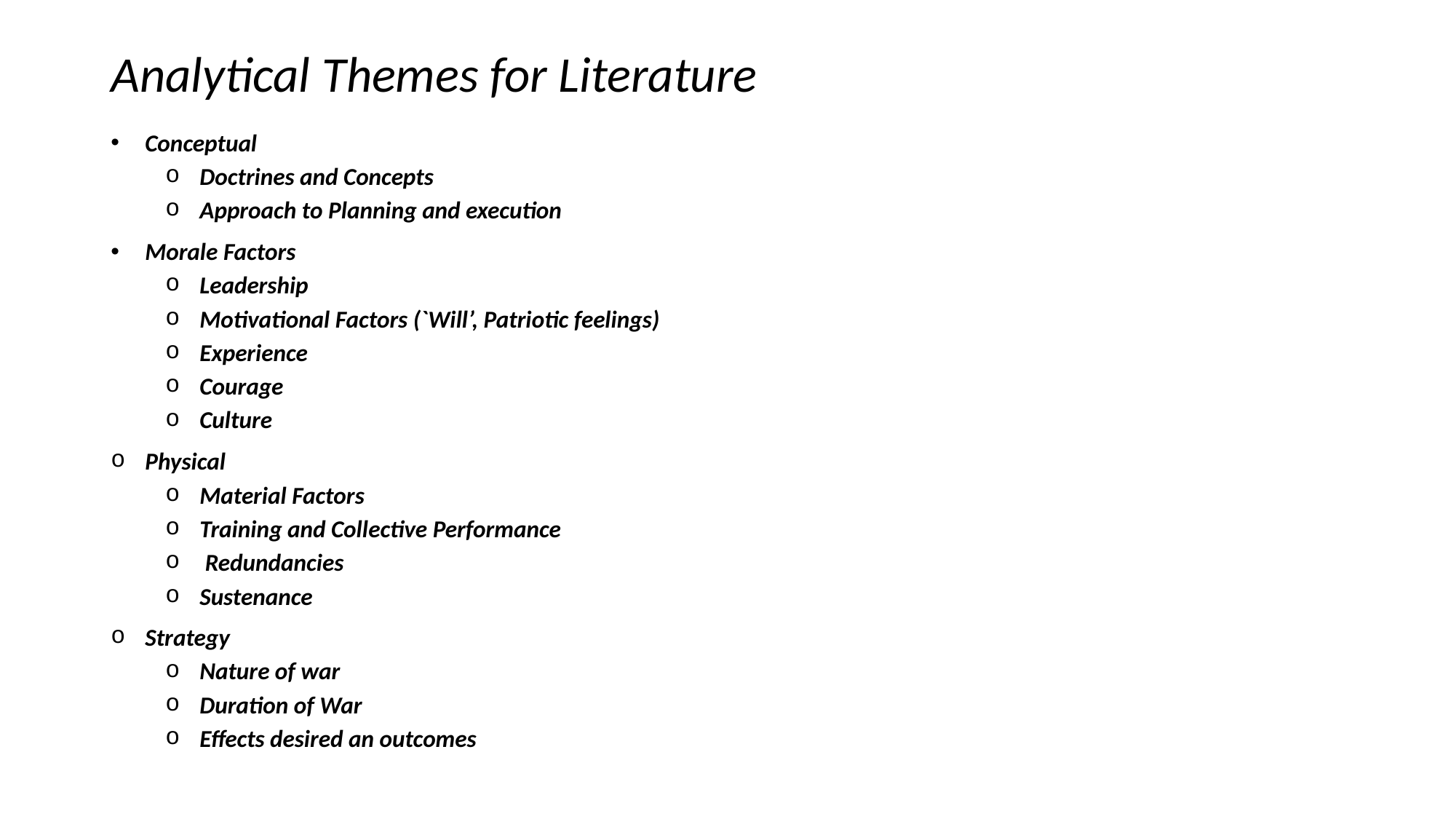

# Analytical Themes for Literature
Conceptual
Doctrines and Concepts
Approach to Planning and execution
Morale Factors
Leadership
Motivational Factors (`Will’, Patriotic feelings)
Experience
Courage
Culture
Physical
Material Factors
Training and Collective Performance
 Redundancies
Sustenance
Strategy
Nature of war
Duration of War
Effects desired an outcomes